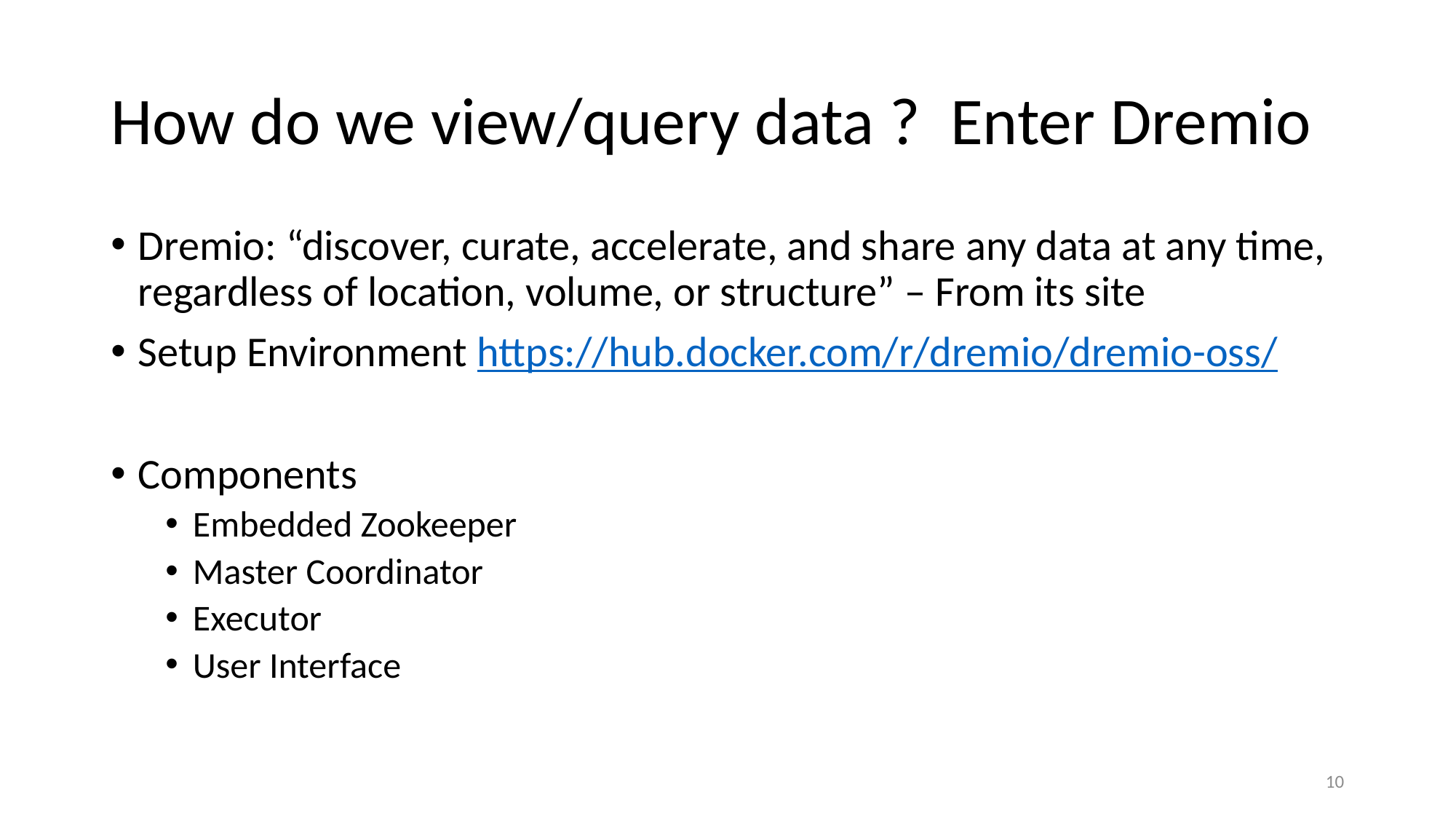

# How do we view/query data ?  Enter Dremio
Dremio: “discover, curate, accelerate, and share any data at any time, regardless of location, volume, or structure” – From its site
Setup Environment https://hub.docker.com/r/dremio/dremio-oss/

Components
Embedded Zookeeper
Master Coordinator
Executor
User Interface

10